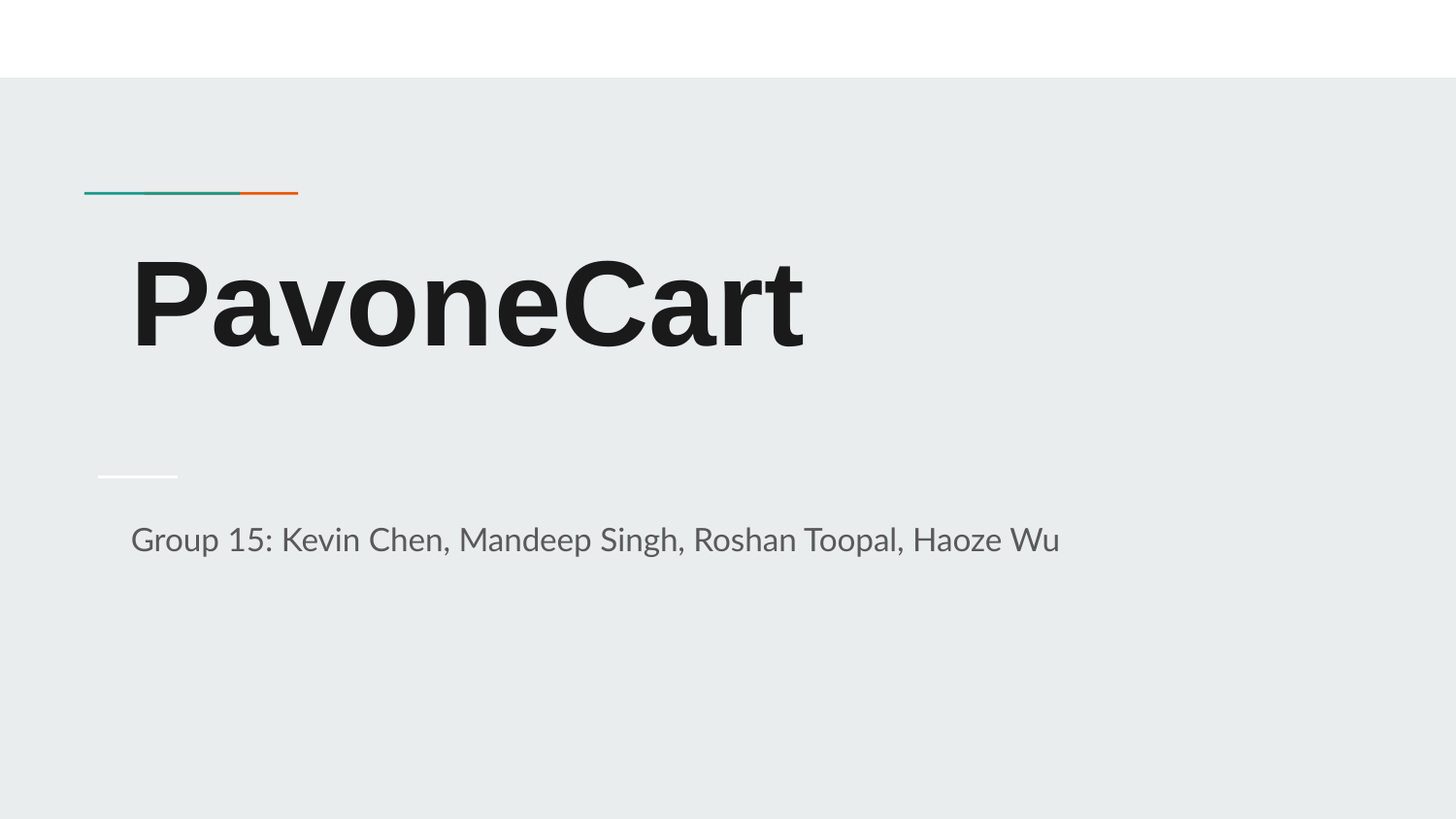

# PavoneCart
Group 15: Kevin Chen, Mandeep Singh, Roshan Toopal, Haoze Wu